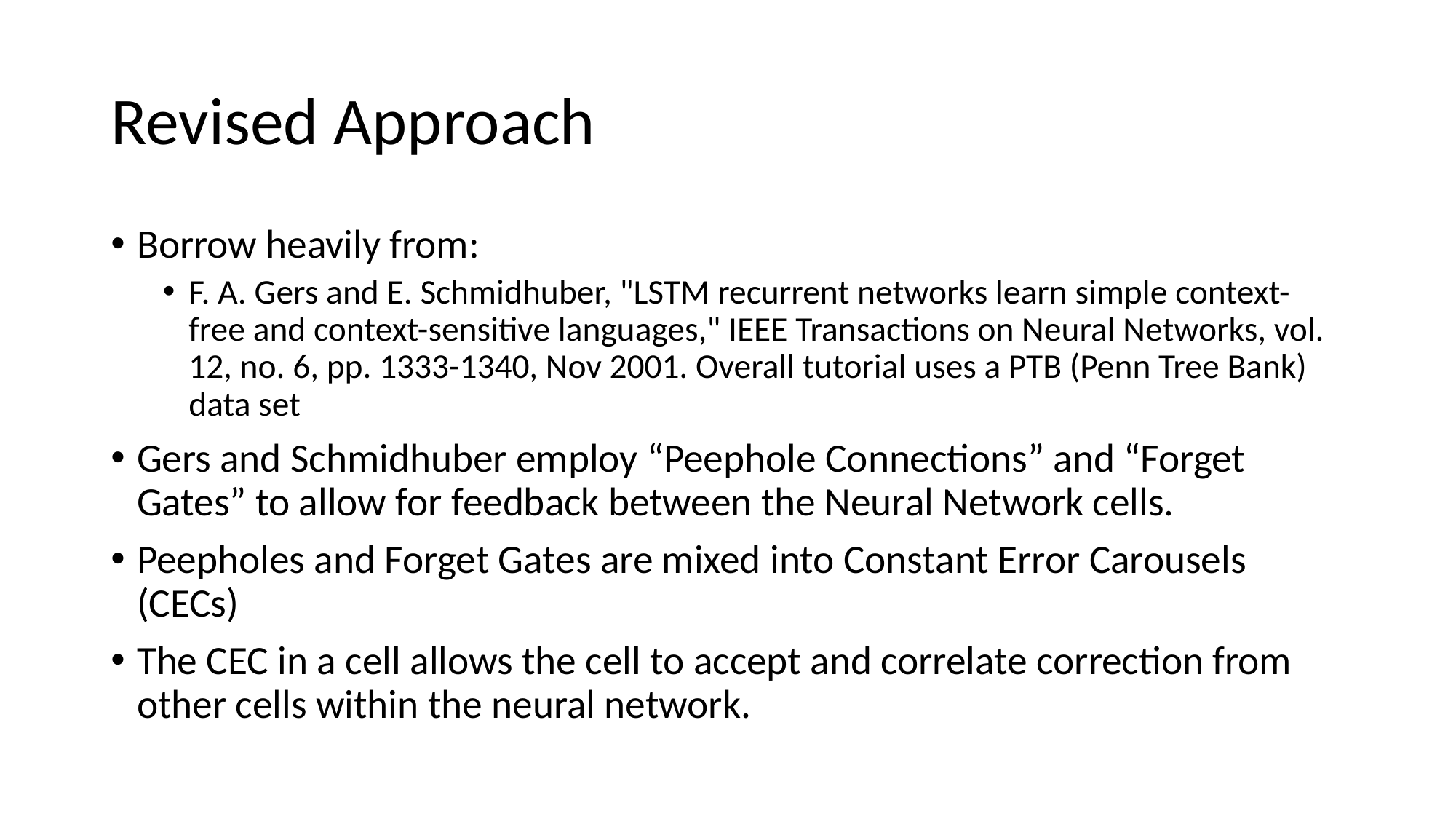

# Revised Approach
Borrow heavily from:
F. A. Gers and E. Schmidhuber, "LSTM recurrent networks learn simple context-free and context-sensitive languages," IEEE Transactions on Neural Networks, vol. 12, no. 6, pp. 1333-1340, Nov 2001. Overall tutorial uses a PTB (Penn Tree Bank) data set
Gers and Schmidhuber employ “Peephole Connections” and “Forget Gates” to allow for feedback between the Neural Network cells.
Peepholes and Forget Gates are mixed into Constant Error Carousels (CECs)
The CEC in a cell allows the cell to accept and correlate correction from other cells within the neural network.